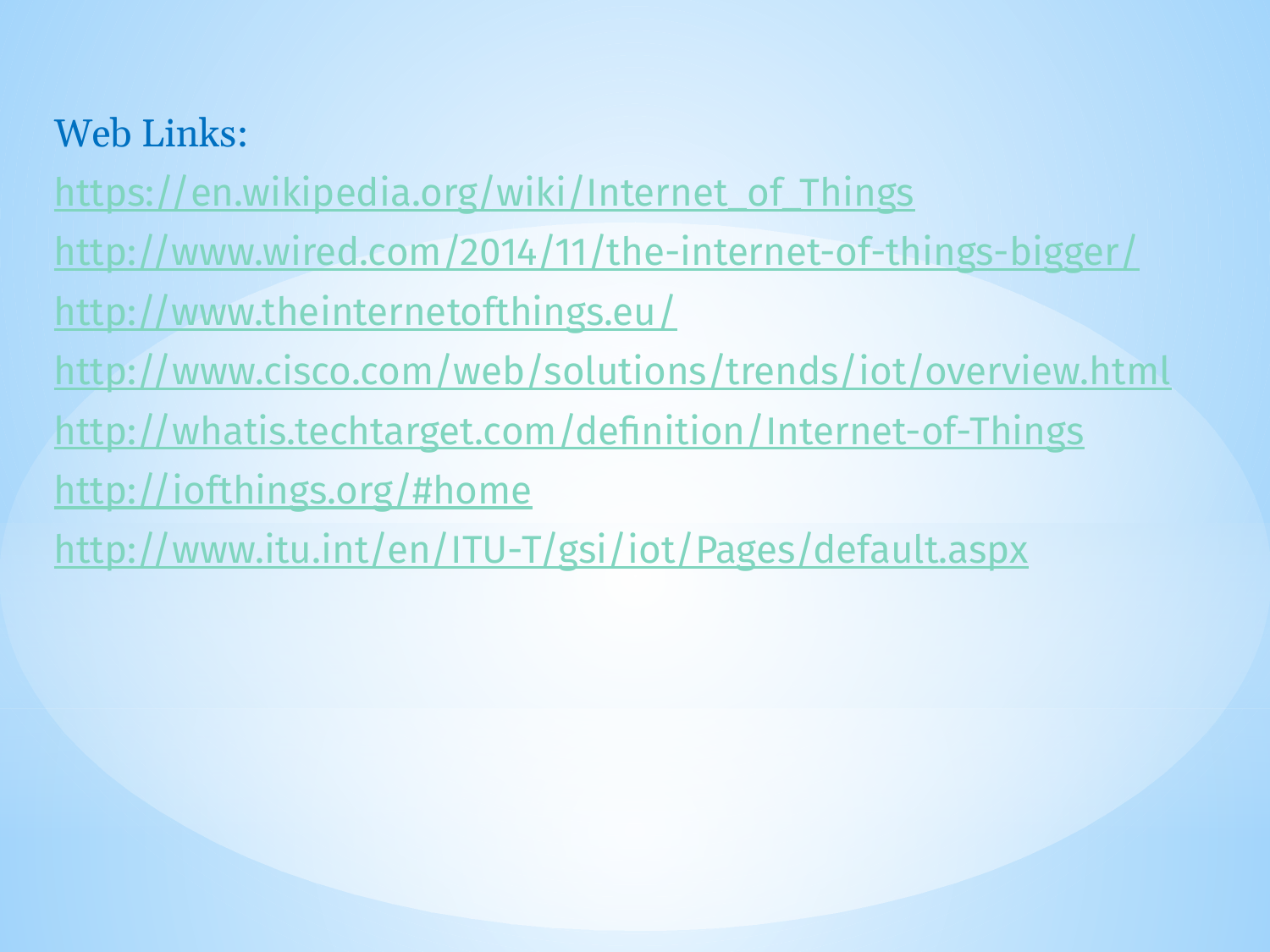

Web Links:
https://en.wikipedia.org/wiki/Internet_of_Things
http://www.wired.com/2014/11/the-internet-of-things-bigger/
http://www.theinternetofthings.eu/
http://www.cisco.com/web/solutions/trends/iot/overview.html
http://whatis.techtarget.com/definition/Internet-of-Things
http://iofthings.org/#home
http://www.itu.int/en/ITU-T/gsi/iot/Pages/default.aspx